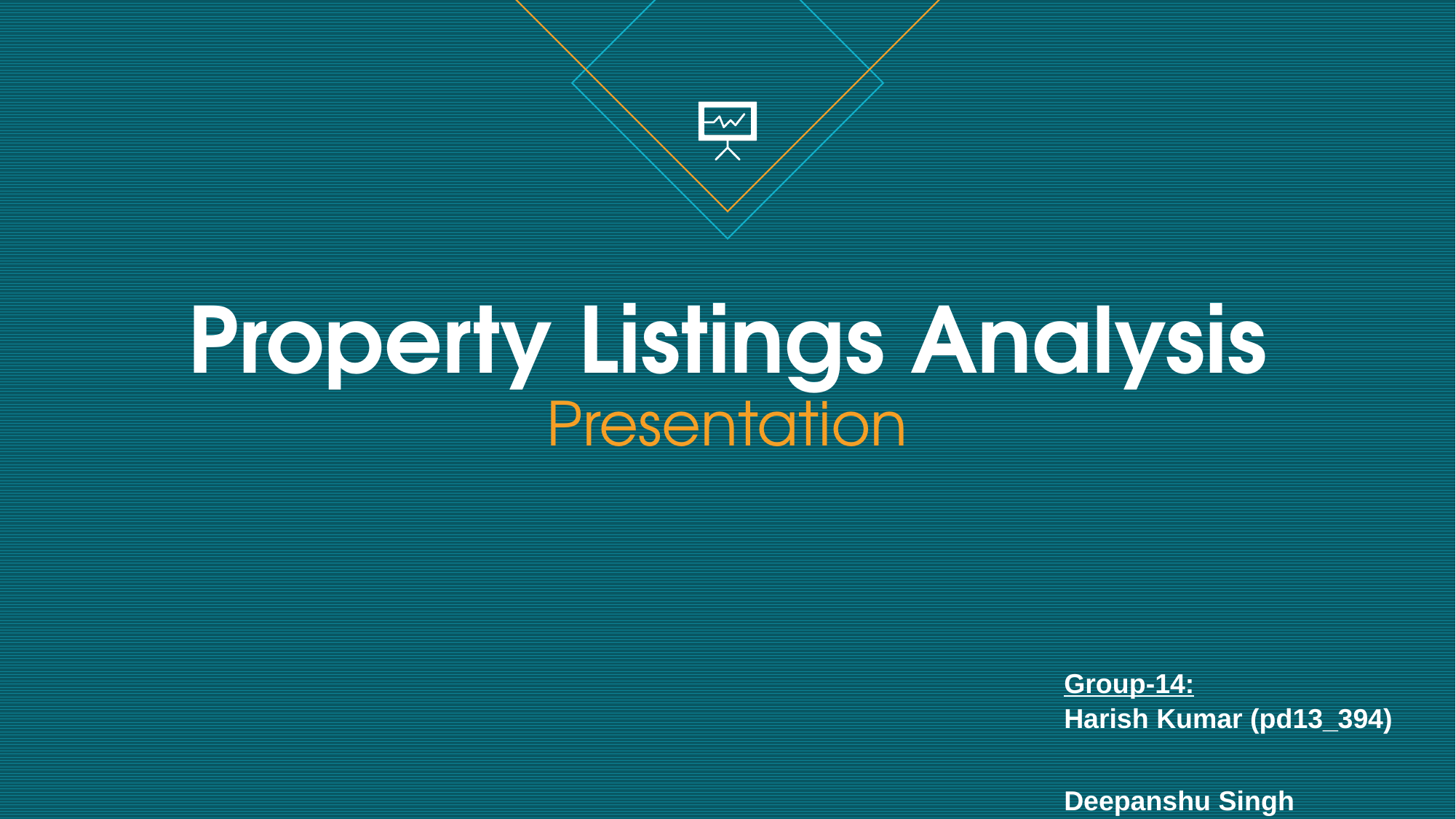

# Property Listings Analysis Presentation
Group-14:
Harish Kumar (pd13_394)
Deepanshu Singh (pd13_057)